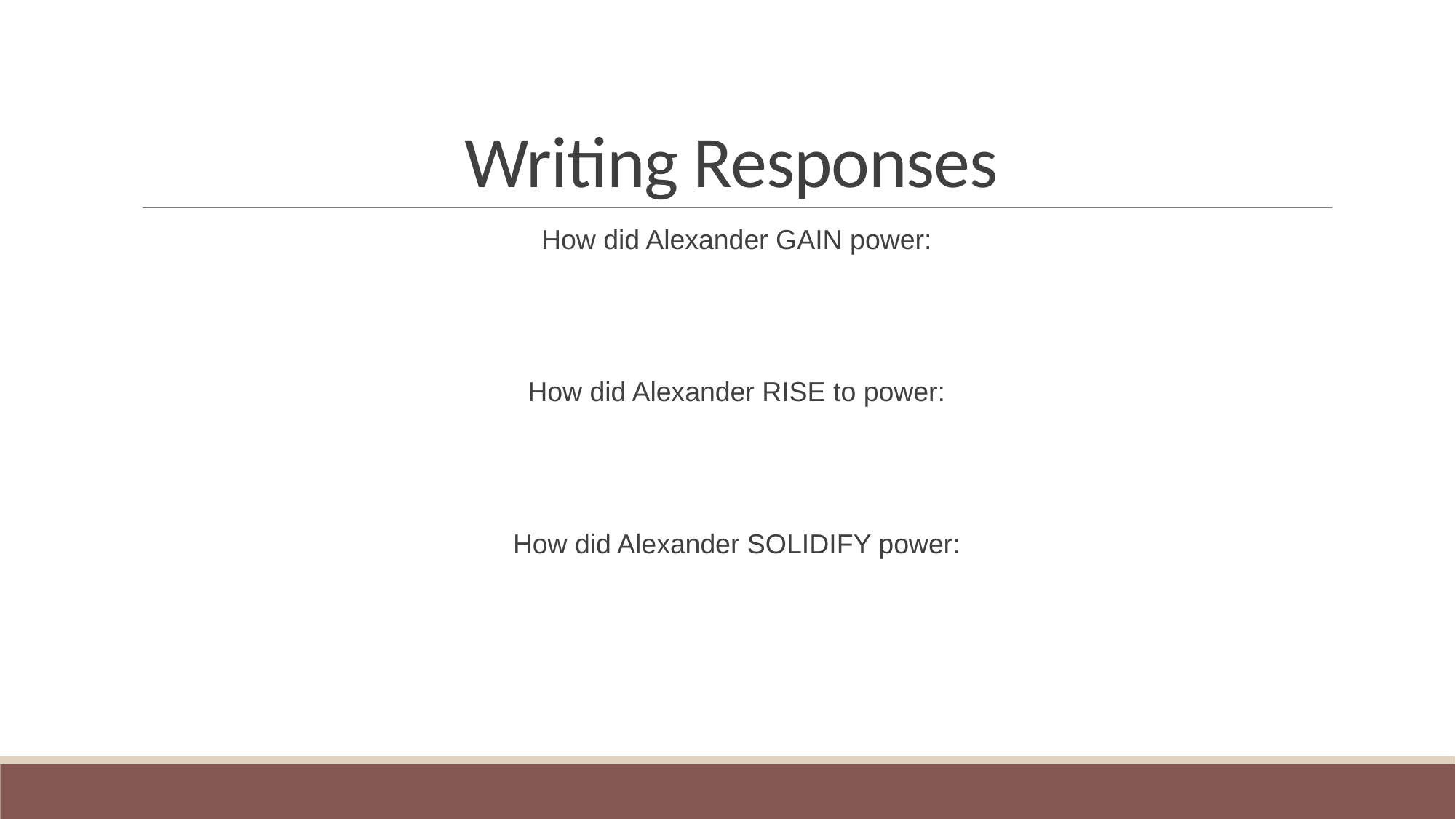

# Writing Responses
How did Alexander GAIN power:

How did Alexander RISE to power:

How did Alexander SOLIDIFY power: